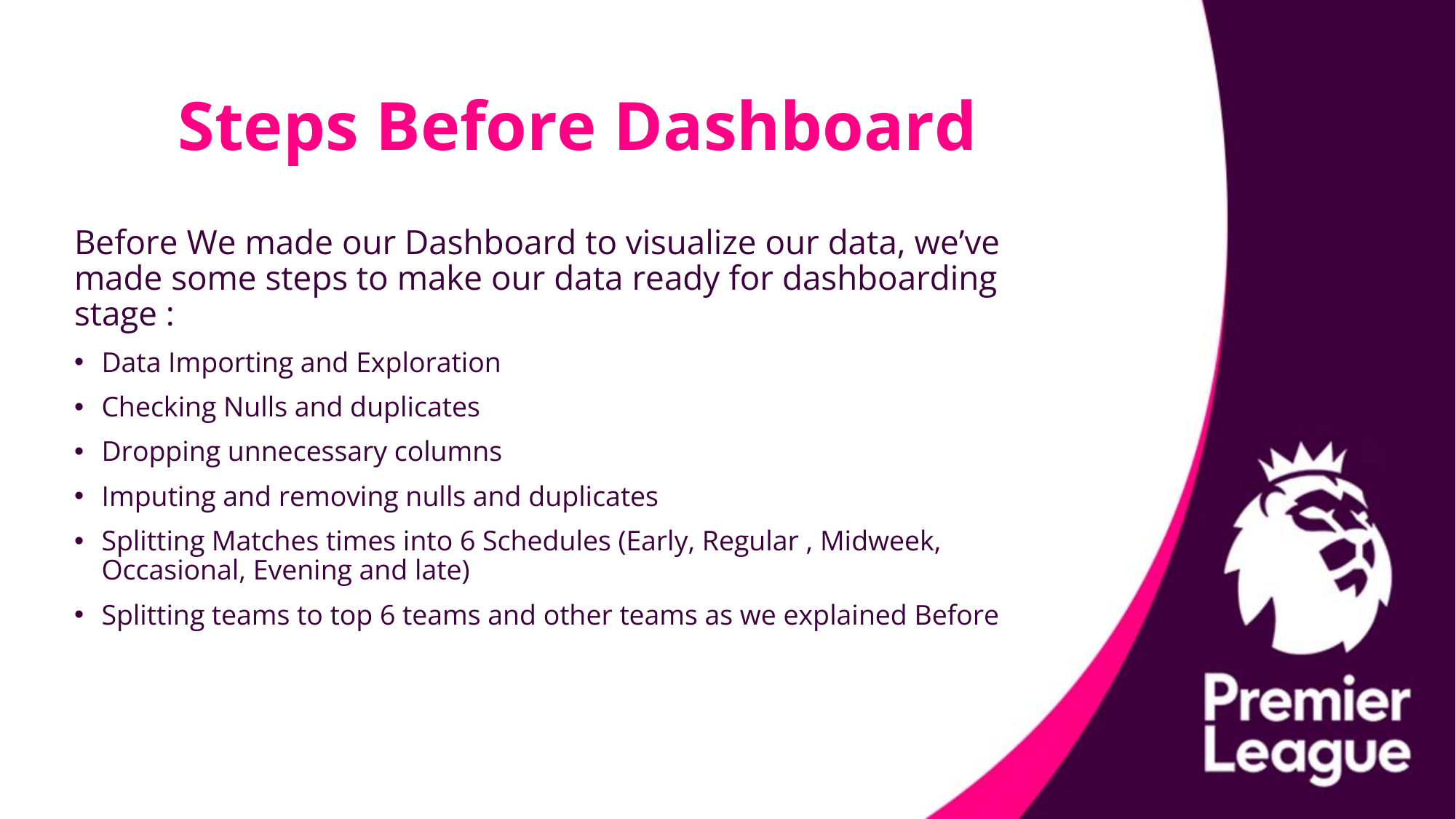

# Steps Before Dashboard
Before We made our Dashboard to visualize our data, we’ve made some steps to make our data ready for dashboarding stage :
Data Importing and Exploration
Checking Nulls and duplicates
Dropping unnecessary columns
Imputing and removing nulls and duplicates
Splitting Matches times into 6 Schedules (Early, Regular , Midweek, Occasional, Evening and late)
Splitting teams to top 6 teams and other teams as we explained Before